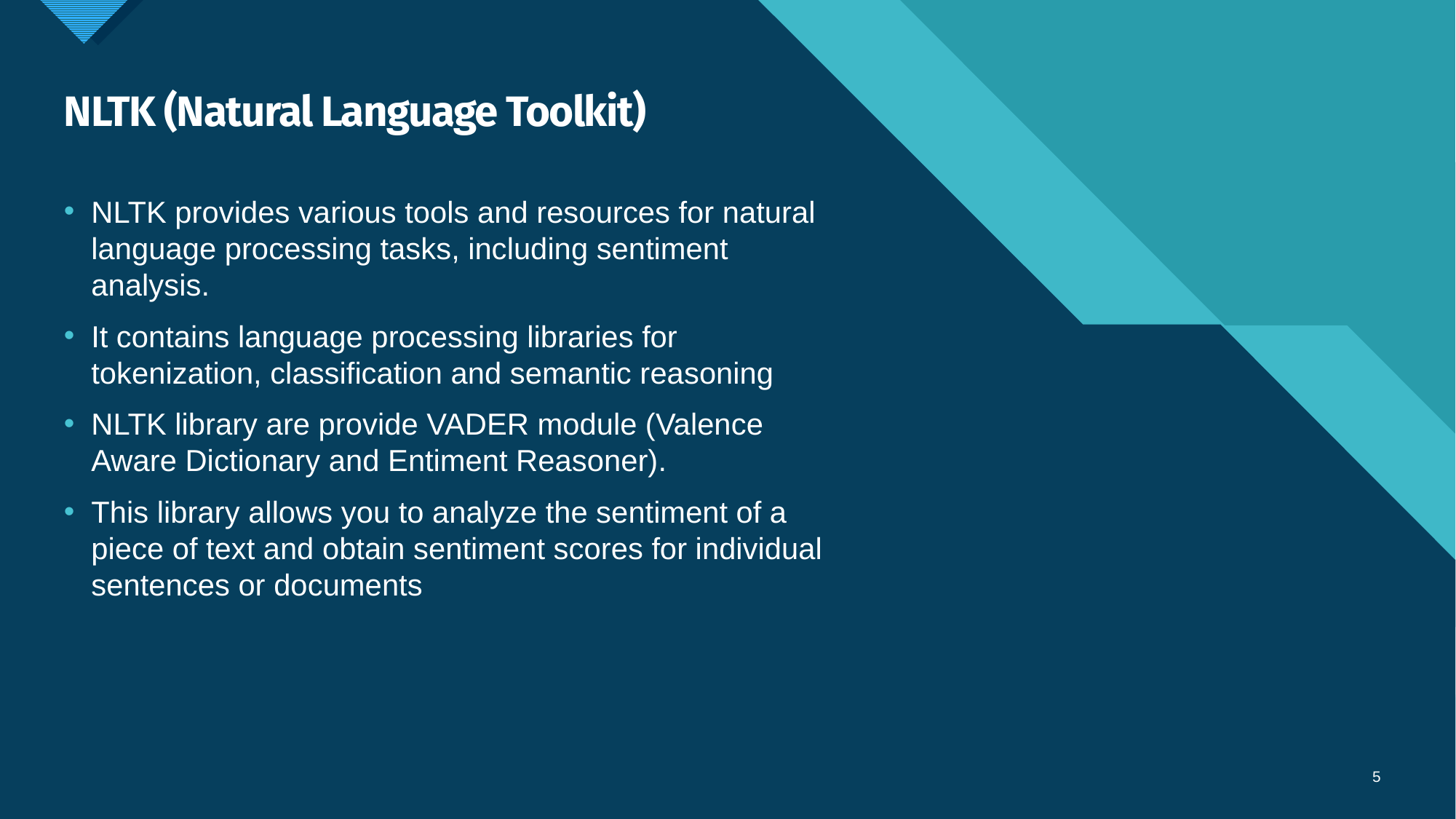

# NLTK (Natural Language Toolkit)
NLTK provides various tools and resources for natural language processing tasks, including sentiment analysis.
It contains language processing libraries for tokenization, classification and semantic reasoning
NLTK library are provide VADER module (Valence Aware Dictionary and Entiment Reasoner).
This library allows you to analyze the sentiment of a piece of text and obtain sentiment scores for individual sentences or documents
5